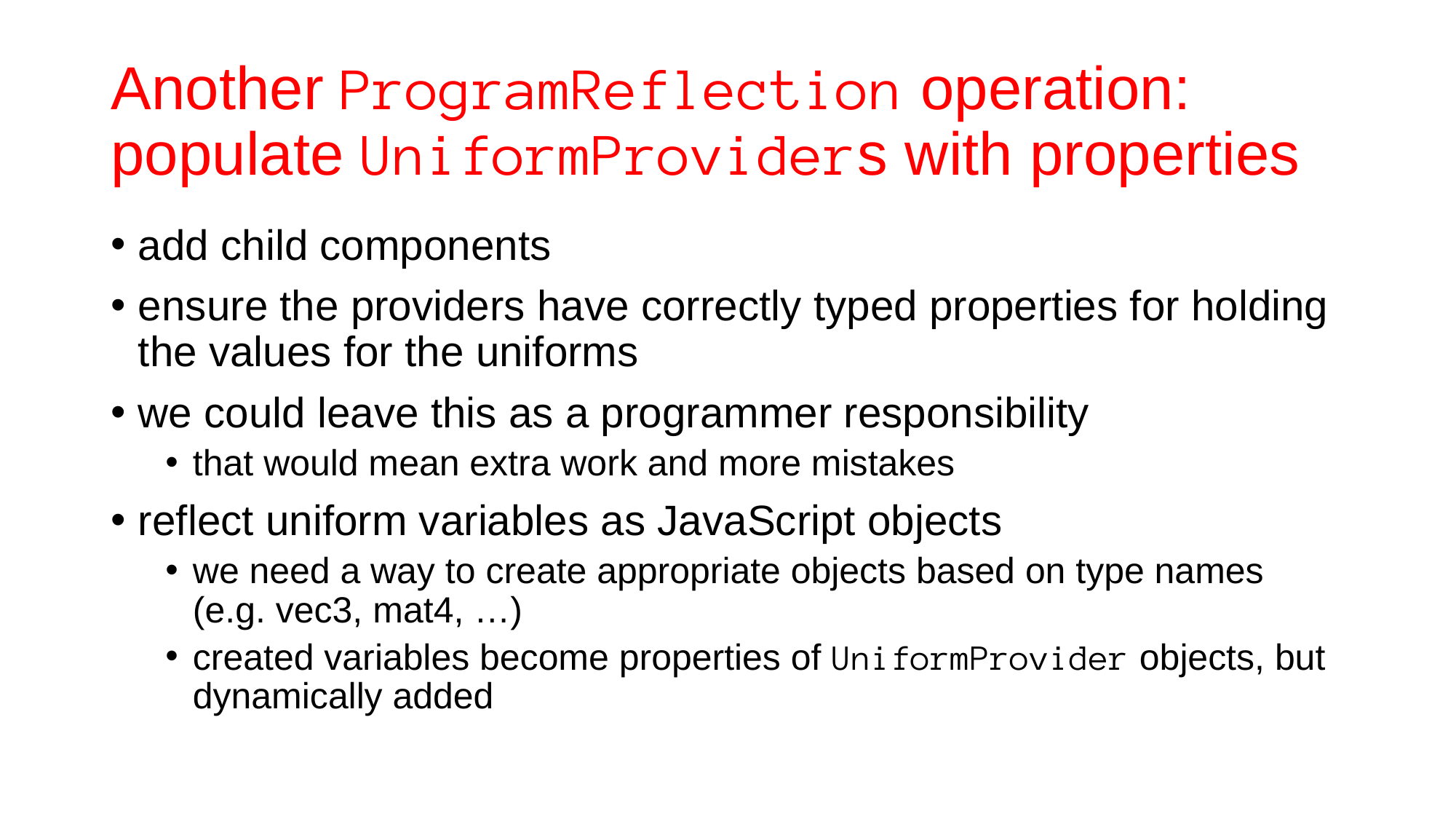

# Another ProgramReflection operation: populate UniformProviders with properties
add child components
ensure the providers have correctly typed properties for holding the values for the uniforms
we could leave this as a programmer responsibility
that would mean extra work and more mistakes
reflect uniform variables as JavaScript objects
we need a way to create appropriate objects based on type names (e.g. vec3, mat4, …)
created variables become properties of UniformProvider objects, but dynamically added